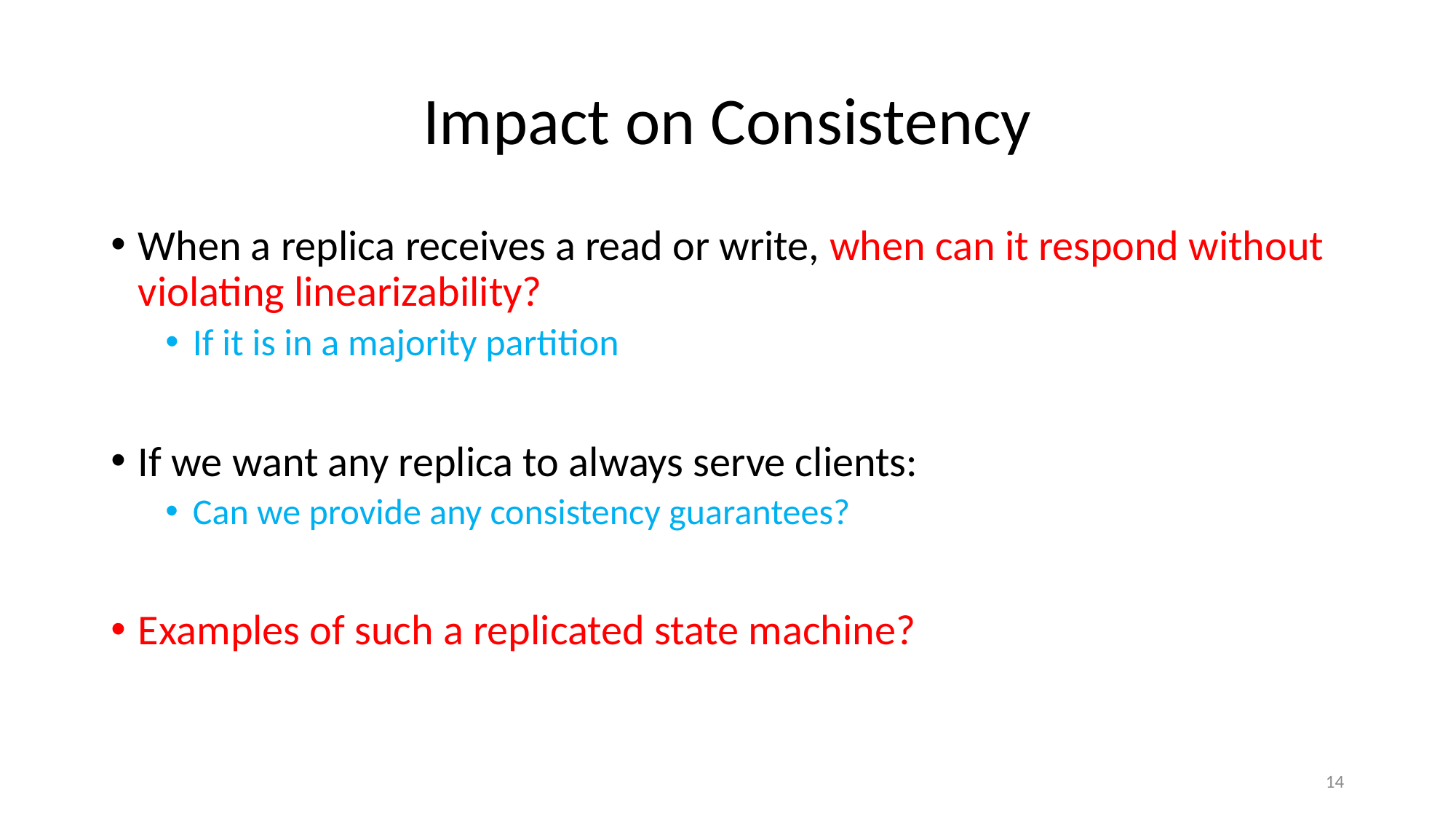

# Impact on Consistency
When a replica receives a read or write, when can it respond without violating linearizability?
If it is in a majority partition

If we want any replica to always serve clients:
Can we provide any consistency guarantees?

Examples of such a replicated state machine?
14